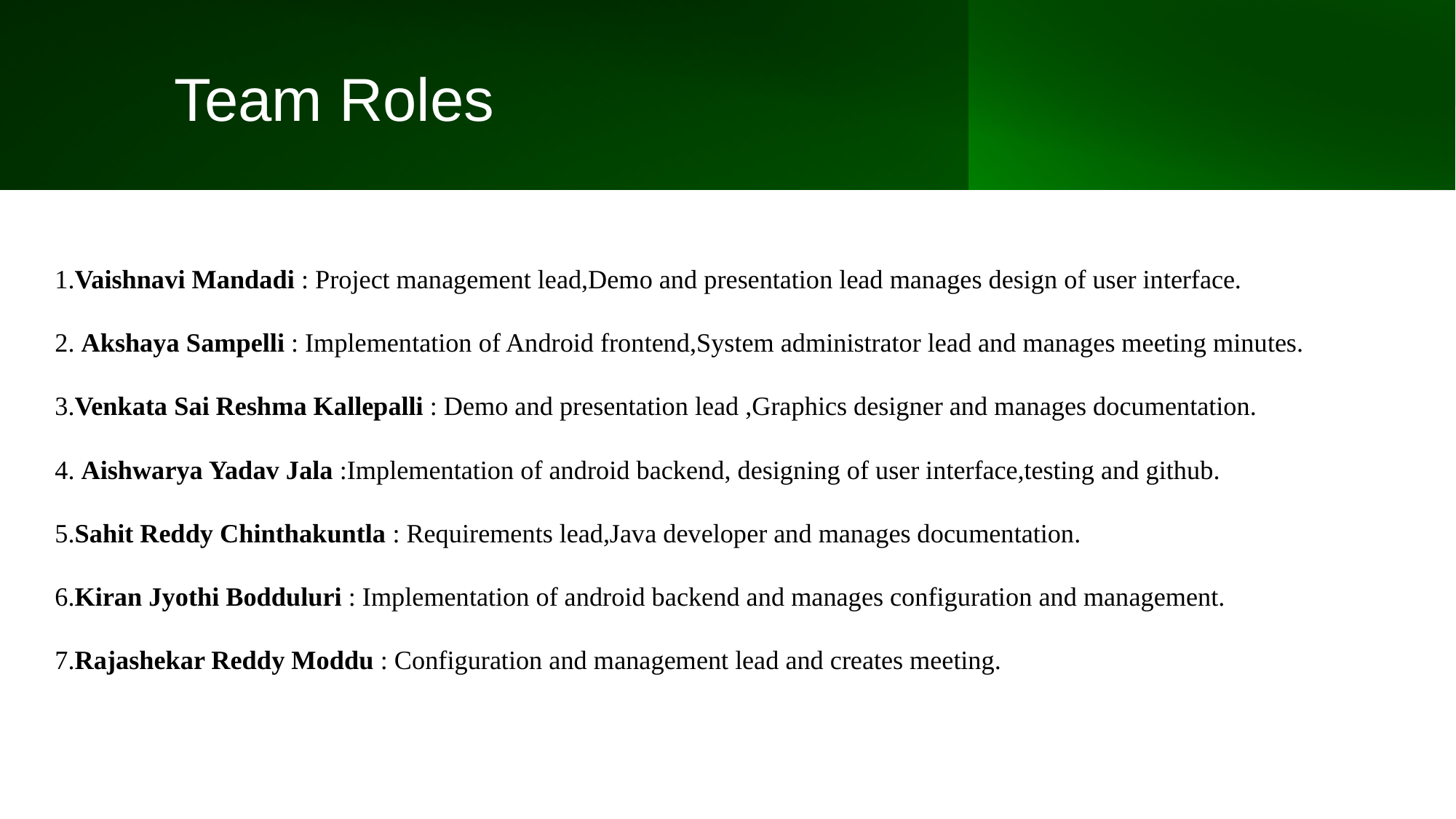

# Team Roles

1.Vaishnavi Mandadi : Project management lead,Demo and presentation lead manages design of user interface.

2. Akshaya Sampelli : Implementation of Android frontend,System administrator lead and manages meeting minutes.

3.Venkata Sai Reshma Kallepalli : Demo and presentation lead ,Graphics designer and manages documentation.

4. Aishwarya Yadav Jala :Implementation of android backend, designing of user interface,testing and github.

5.Sahit Reddy Chinthakuntla : Requirements lead,Java developer and manages documentation.

6.Kiran Jyothi Bodduluri : Implementation of android backend and manages configuration and management.

7.Rajashekar Reddy Moddu : Configuration and management lead and creates meeting.